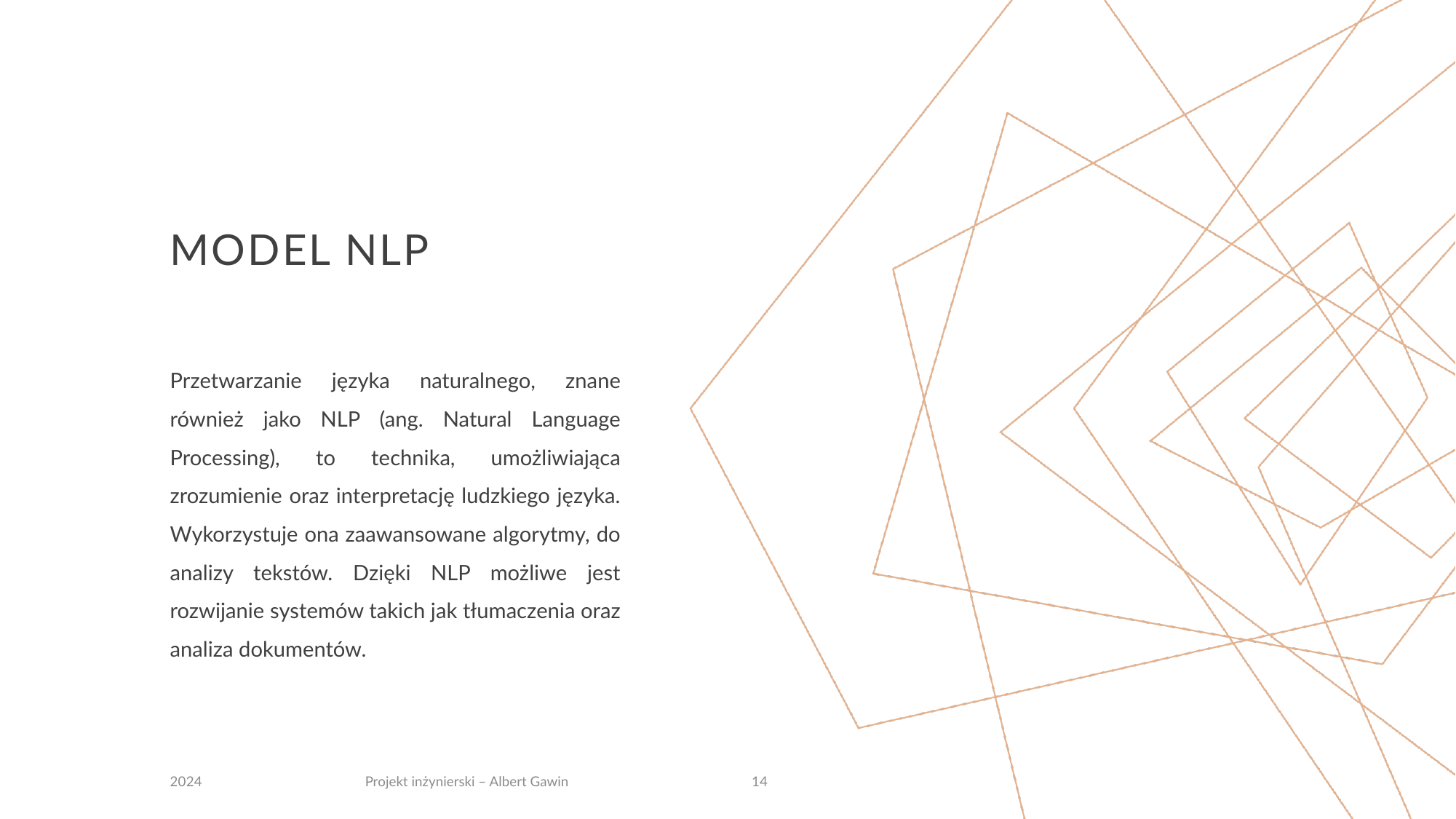

# Model nlp
Przetwarzanie języka naturalnego, znane również jako NLP (ang. Natural Language Processing), to technika, umożliwiająca zrozumienie oraz interpretację ludzkiego języka. Wykorzystuje ona zaawansowane algorytmy, do analizy tekstów. Dzięki NLP możliwe jest rozwijanie systemów takich jak tłumaczenia oraz analiza dokumentów.
Projekt inżynierski – Albert Gawin
2024
14